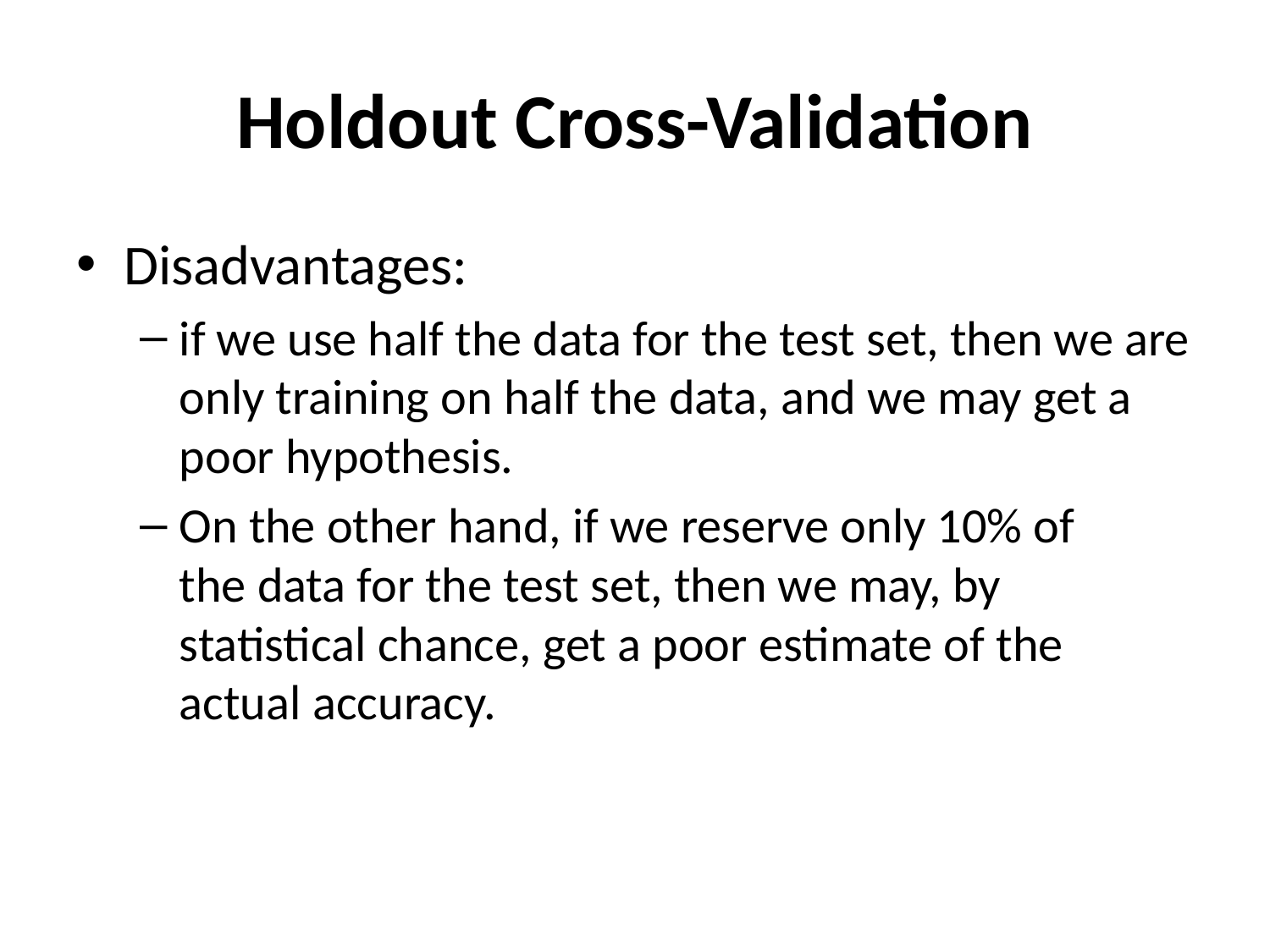

# Holdout Cross-Validation
Disadvantages:
if we use half the data for the test set, then we are only training on half the data, and we may get a poor hypothesis.
On the other hand, if we reserve only 10% of
the data for the test set, then we may, by statistical chance, get a poor estimate of the actual accuracy.